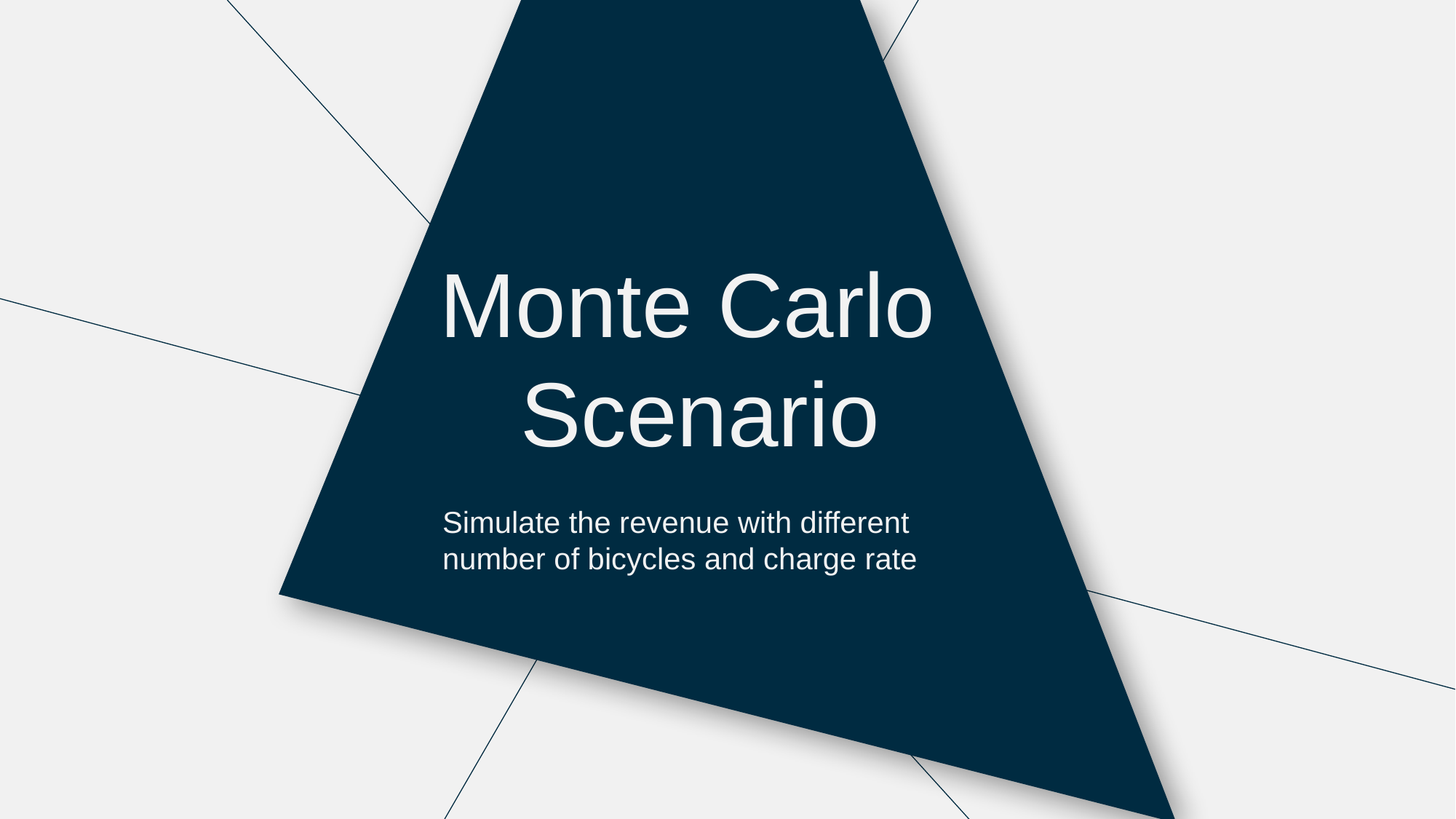

Monte Carlo
 Scenario

Simulate the revenue with different number of bicycles and charge rate